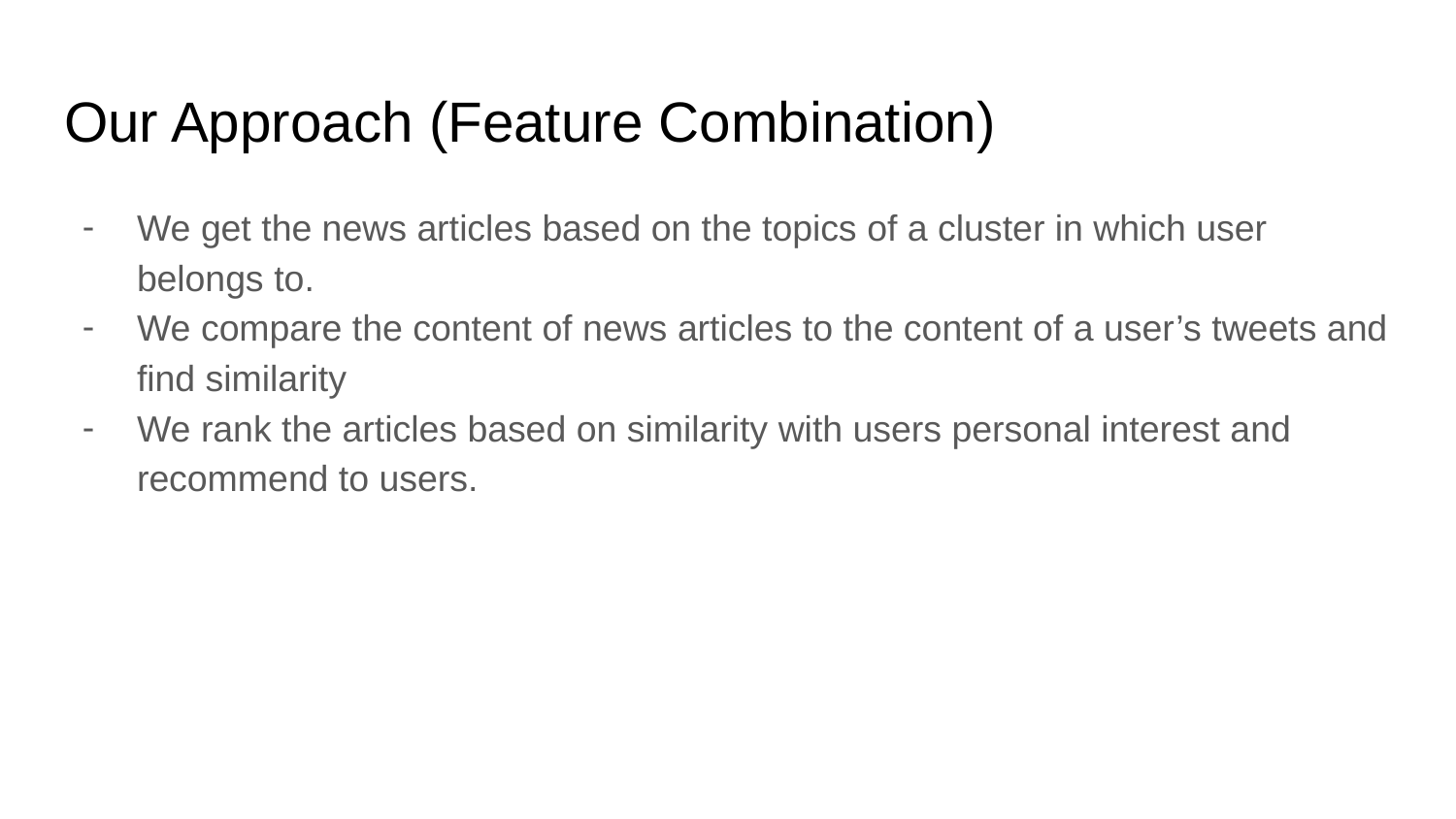

# Our Approach (Feature Combination)
We get the news articles based on the topics of a cluster in which user belongs to.
We compare the content of news articles to the content of a user’s tweets and find similarity
We rank the articles based on similarity with users personal interest and recommend to users.